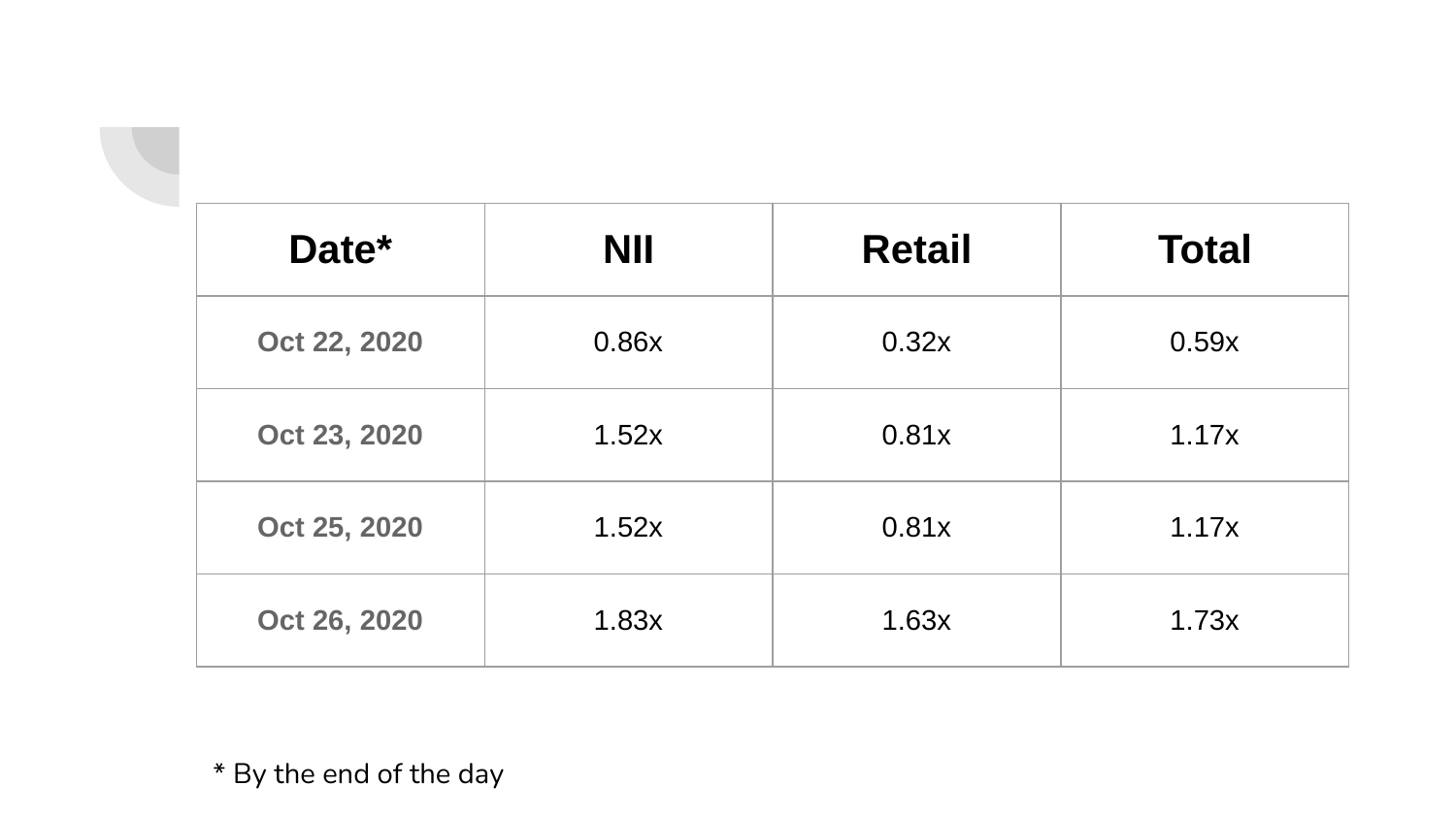

| Date\* | NII | Retail | Total |
| --- | --- | --- | --- |
| Oct 22, 2020 | 0.86x | 0.32x | 0.59x |
| Oct 23, 2020 | 1.52x | 0.81x | 1.17x |
| Oct 25, 2020 | 1.52x | 0.81x | 1.17x |
| Oct 26, 2020 | 1.83x | 1.63x | 1.73x |
* By the end of the day